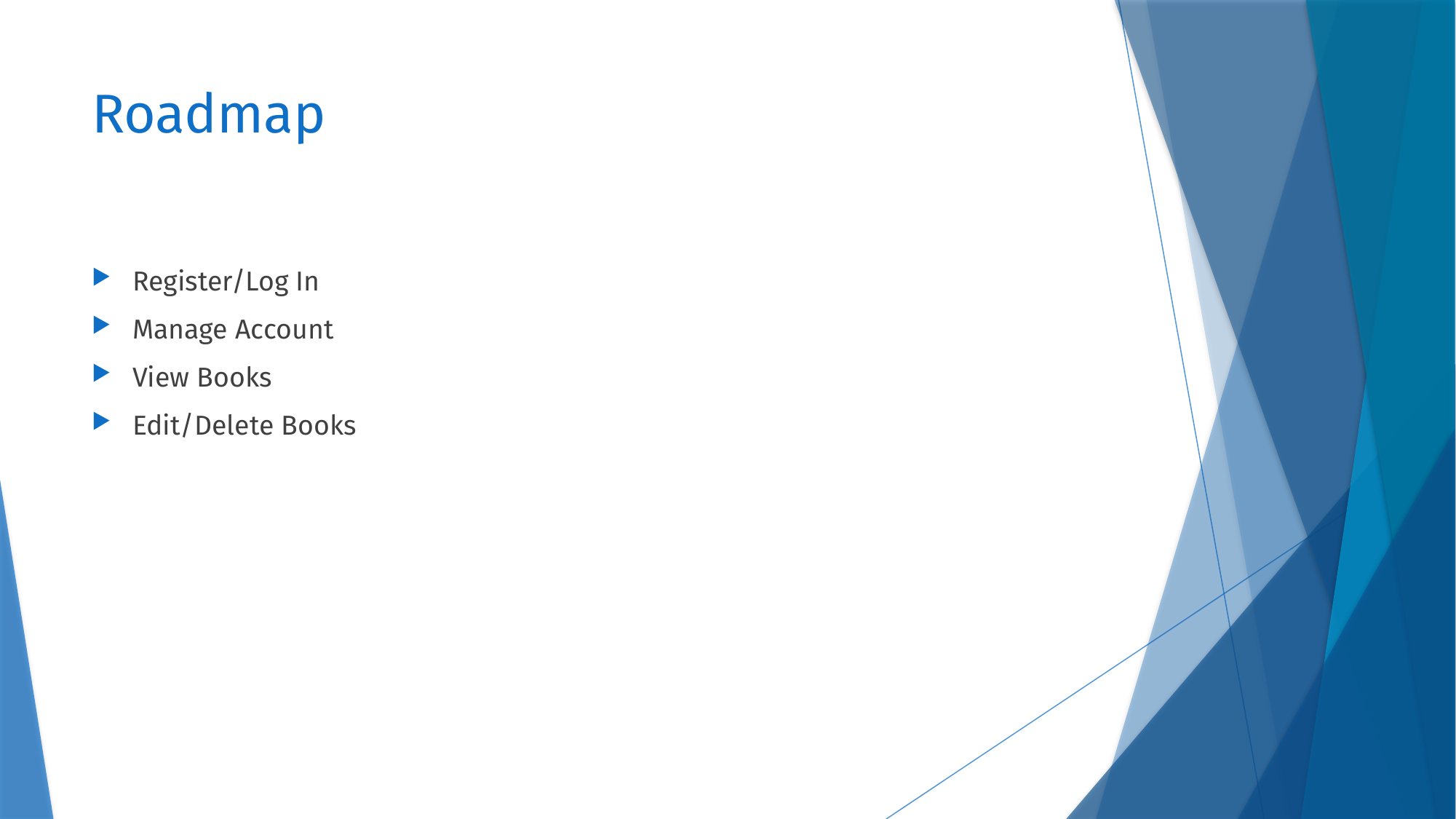

# Roadmap
Register/Log In
Manage Account
View Books
Edit/Delete Books